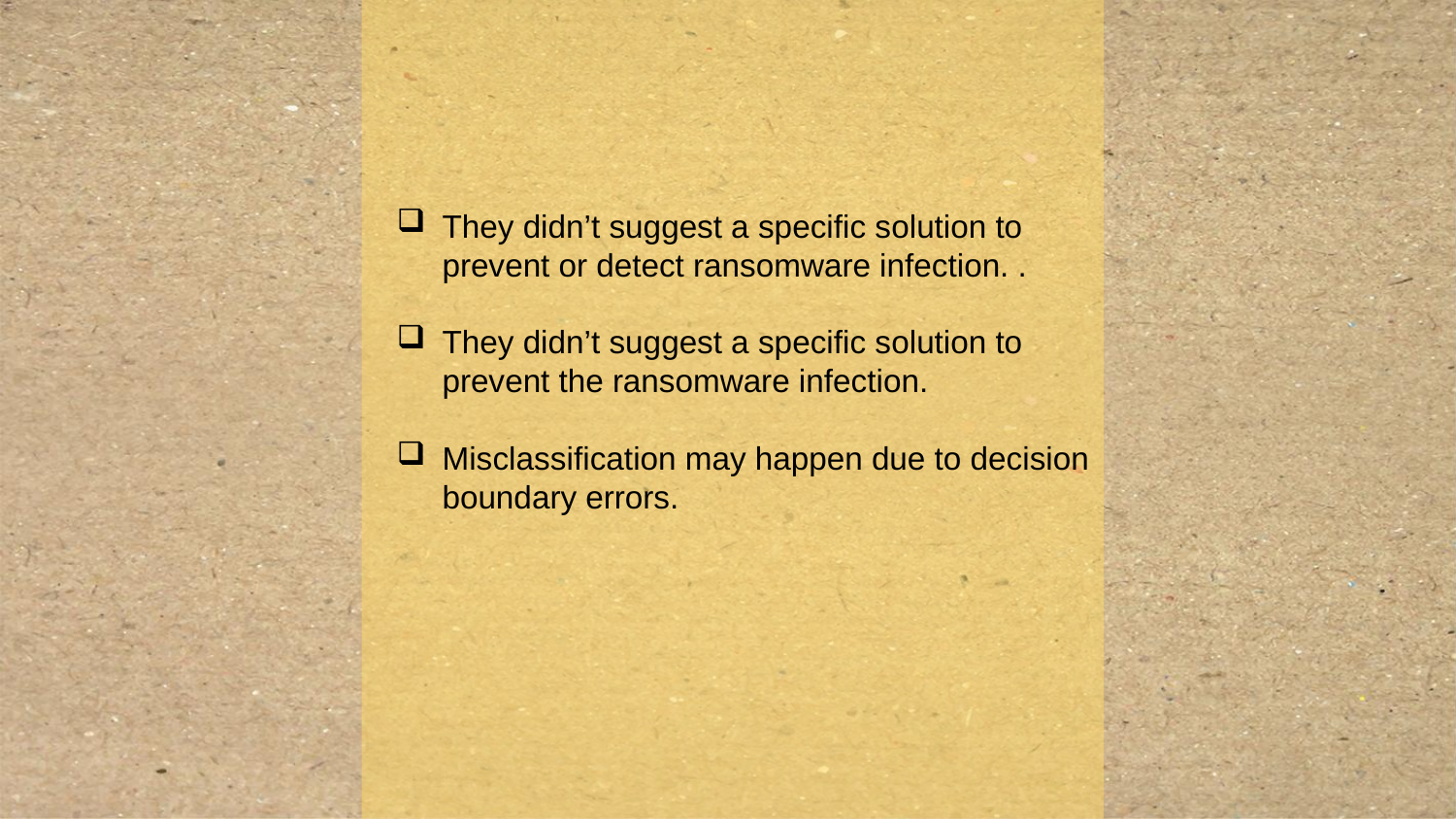

They didn’t suggest a specific solution to prevent or detect ransomware infection. .

They didn’t suggest a specific solution to prevent the ransomware infection.

Misclassification may happen due to decision boundary errors.